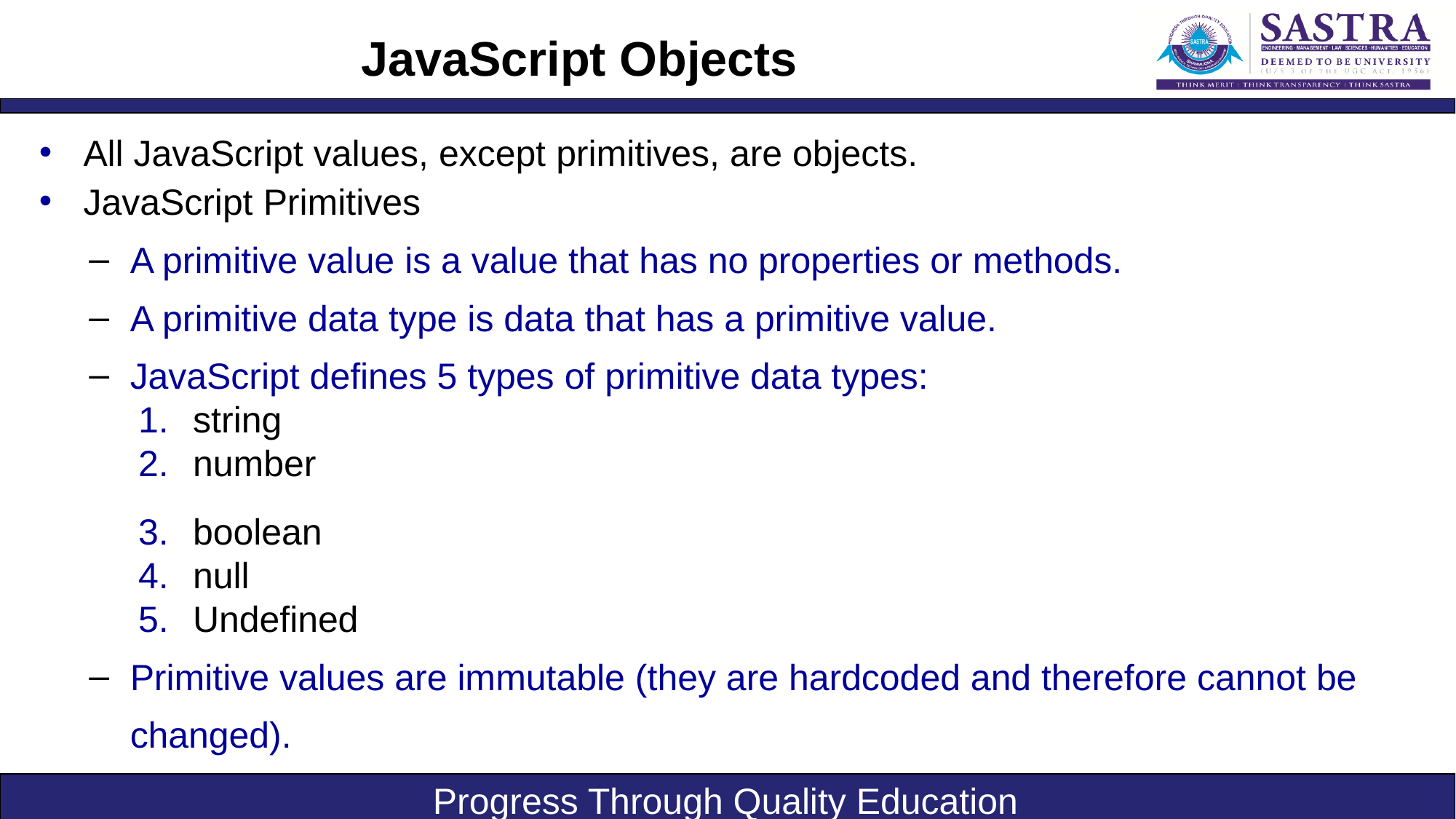

# JavaScript Objects
All JavaScript values, except primitives, are objects.
JavaScript Primitives
A primitive value is a value that has no properties or methods.
A primitive data type is data that has a primitive value.
JavaScript defines 5 types of primitive data types:
string
number
boolean
null
Undefined
Primitive values are immutable (they are hardcoded and therefore cannot be changed).